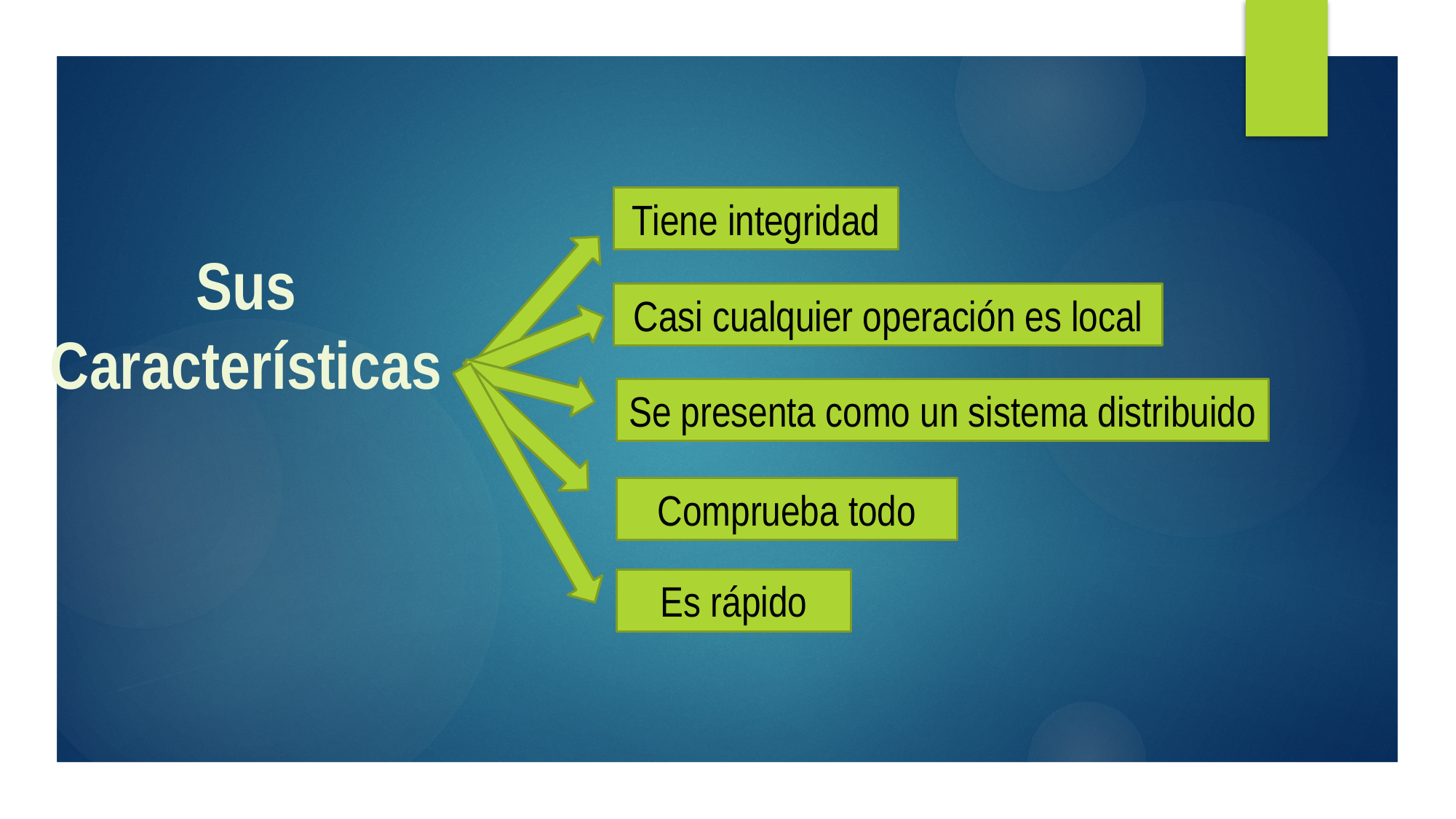

Tiene integridad
Sus
Características
Casi cualquier operación es local

Se presenta como un sistema distribuido

Comprueba todo
Es rápido